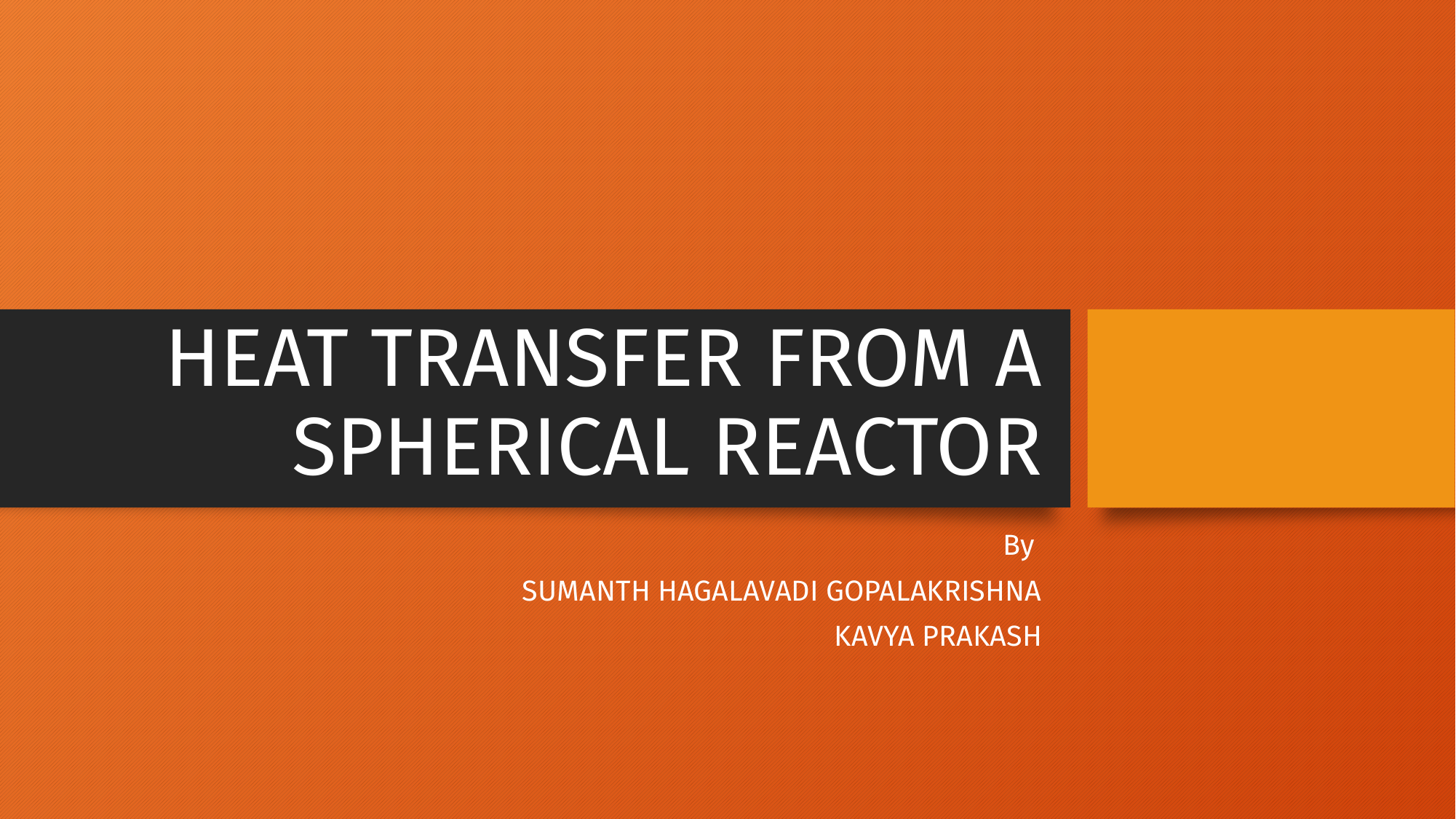

# HEAT TRANSFER FROM A SPHERICAL REACTOR
By
SUMANTH HAGALAVADI GOPALAKRISHNA
KAVYA PRAKASH